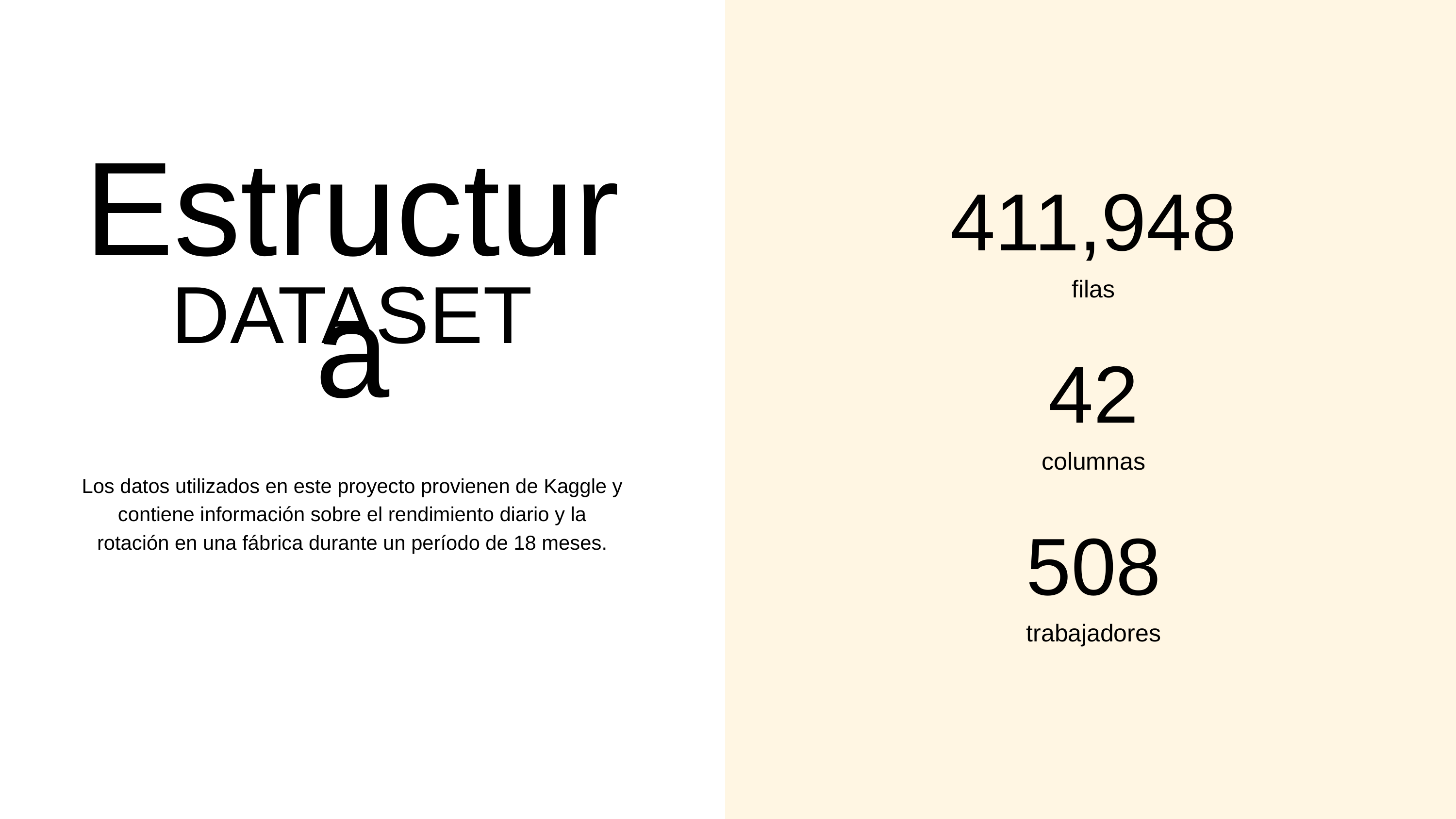

Estructura
411,948
filas
DATASET
42
columnas
Los datos utilizados en este proyecto provienen de Kaggle y contiene información sobre el rendimiento diario y la rotación en una fábrica durante un período de 18 meses.
508
trabajadores